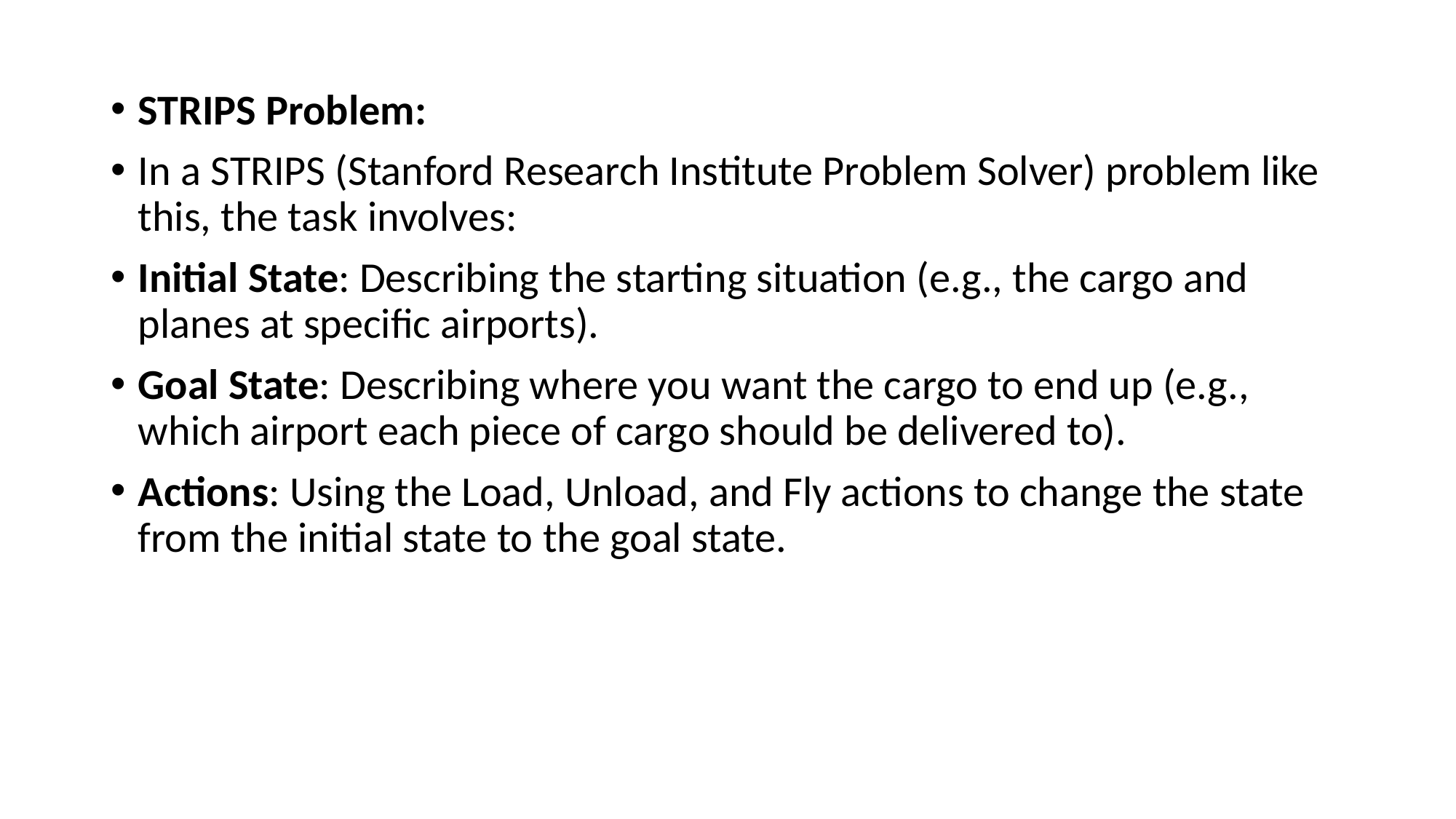

STRIPS Problem:
In a STRIPS (Stanford Research Institute Problem Solver) problem like this, the task involves:
Initial State: Describing the starting situation (e.g., the cargo and planes at specific airports).
Goal State: Describing where you want the cargo to end up (e.g., which airport each piece of cargo should be delivered to).
Actions: Using the Load, Unload, and Fly actions to change the state from the initial state to the goal state.